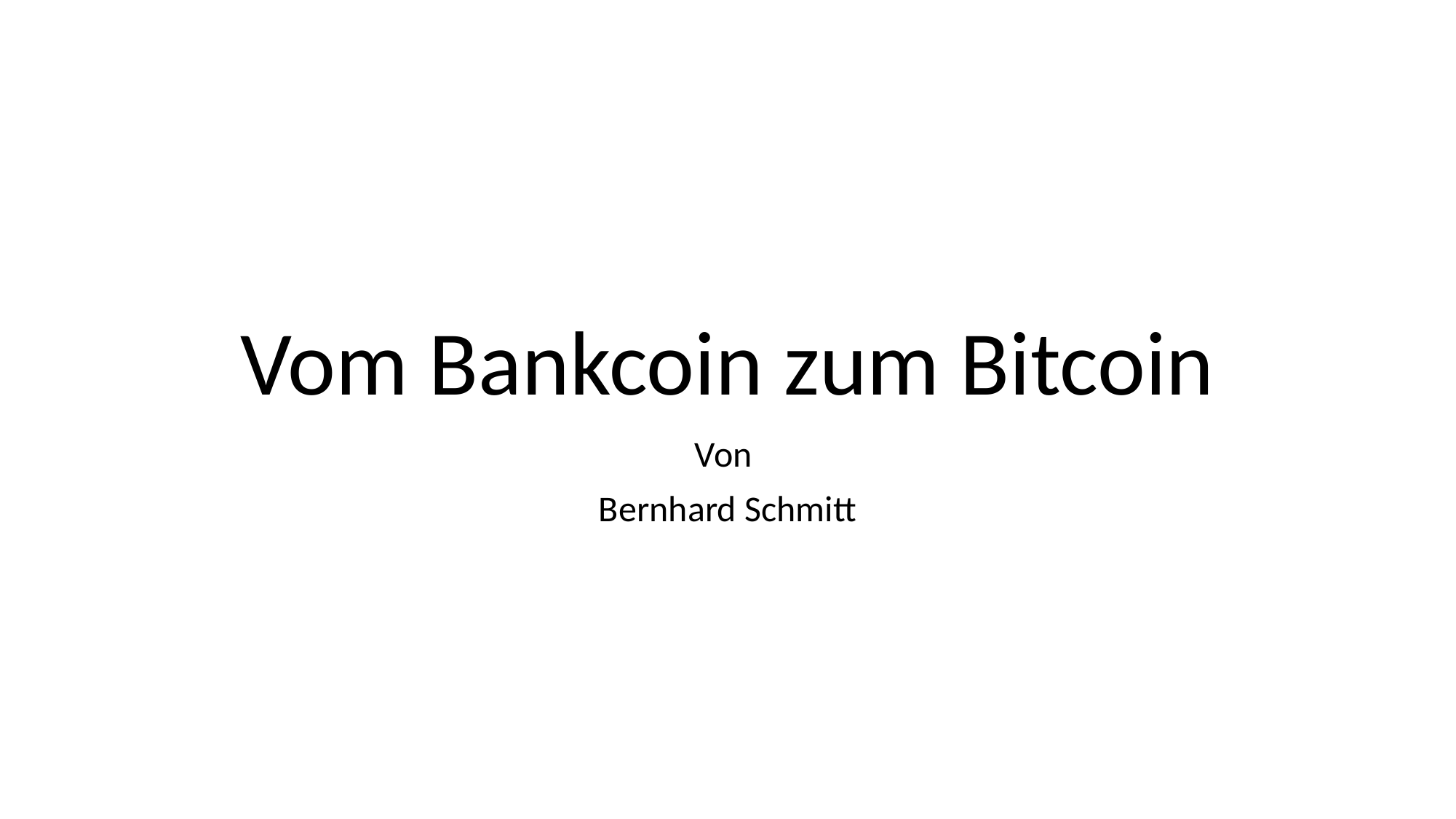

# Vom Bankcoin zum Bitcoin
Von
Bernhard Schmitt